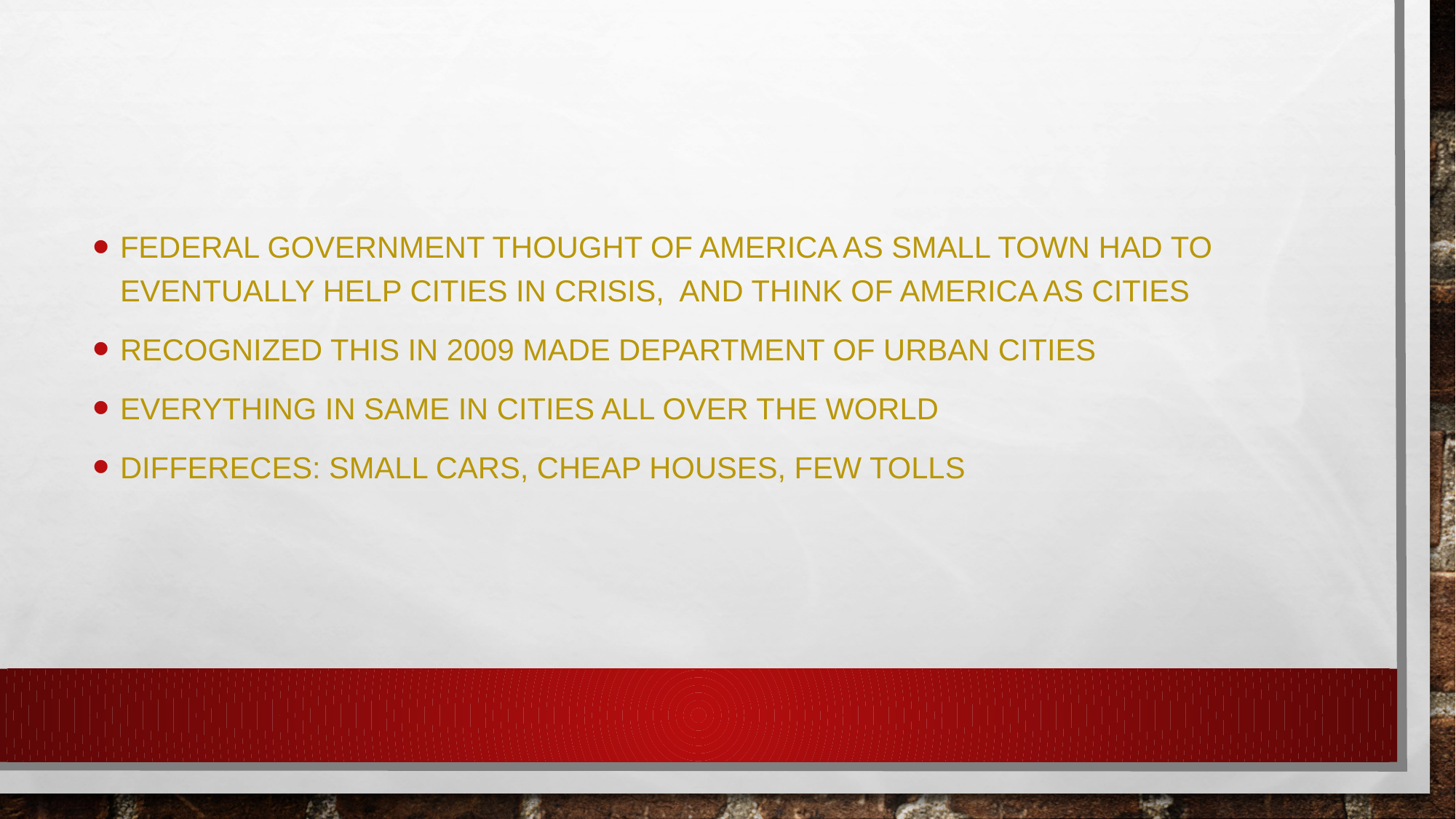

Federal government thought of America as small town had to eventually help cities in crisis,  AND thINK of America as cities
Recognized this in 2009 made department of urban cities
Everything in same in cities all over the world
Differeces: small cars, cheap houses, few tolls